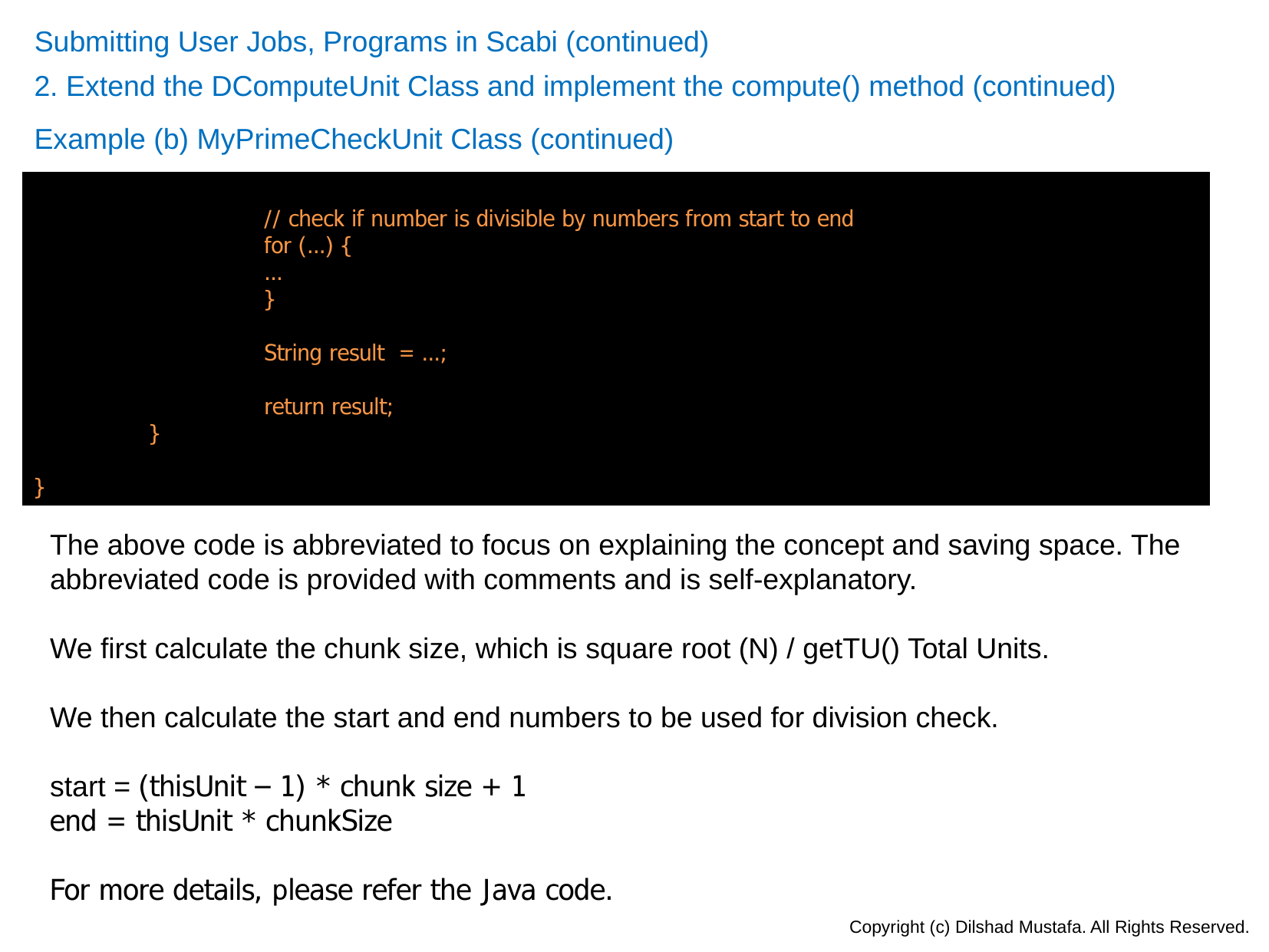

Submitting User Jobs, Programs in Scabi (continued)
2. Extend the DComputeUnit Class and implement the compute() method (continued)
Example (b) MyPrimeCheckUnit Class (continued)

		// check if number is divisible by numbers from start to end
		for (…) {
		…
		}

		String result  = …;

		return result;
	}

}
The above code is abbreviated to focus on explaining the concept and saving space. The
abbreviated code is provided with comments and is self-explanatory.

We first calculate the chunk size, which is square root (N) / getTU() Total Units.

We then calculate the start and end numbers to be used for division check.

start = (thisUnit – 1) * chunk size + 1
end = thisUnit * chunkSize

For more details, please refer the Java code.
Copyright (c) Dilshad Mustafa. All Rights Reserved.